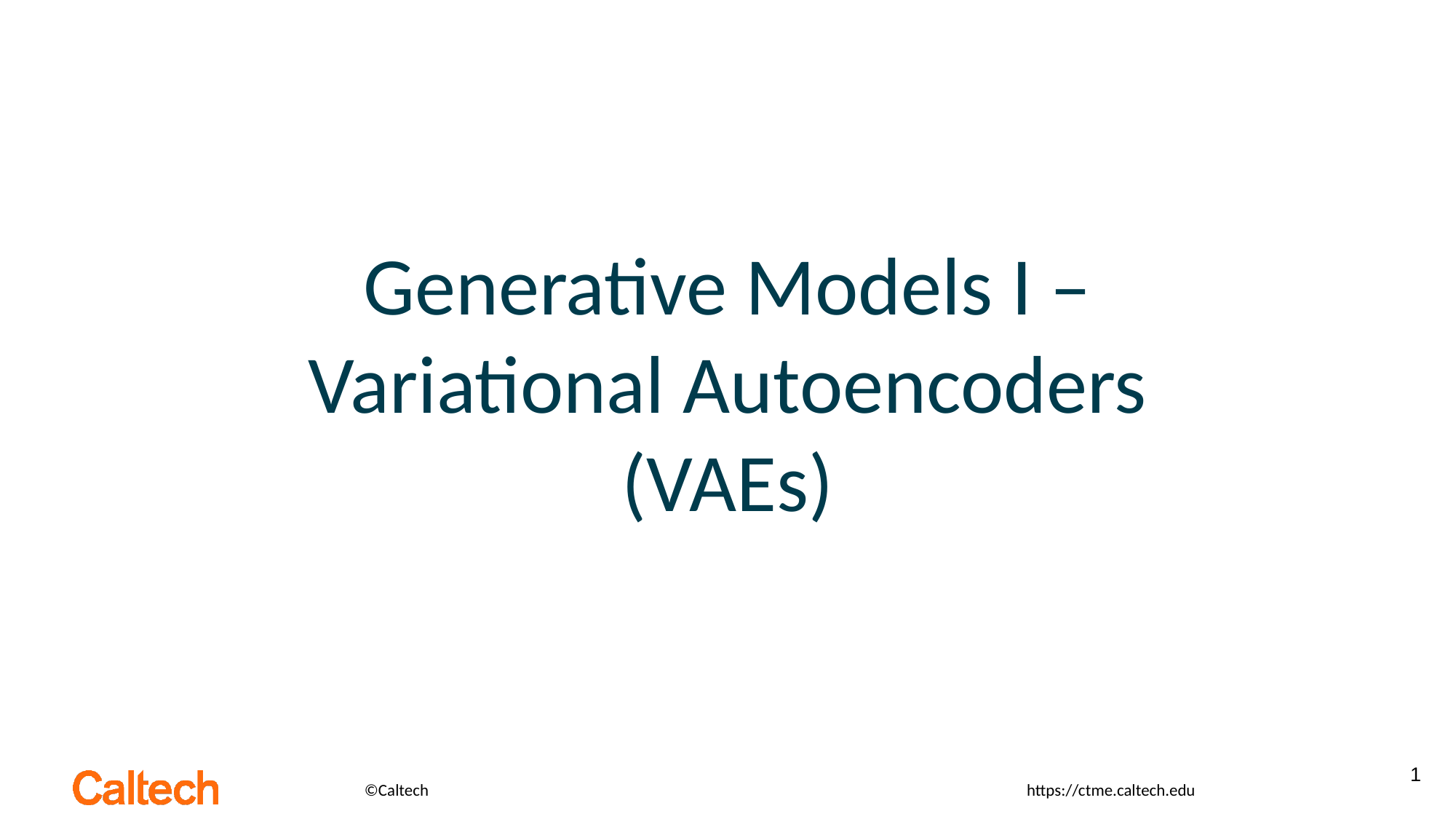

# Generative Models I – Variational Autoencoders (VAEs)
1